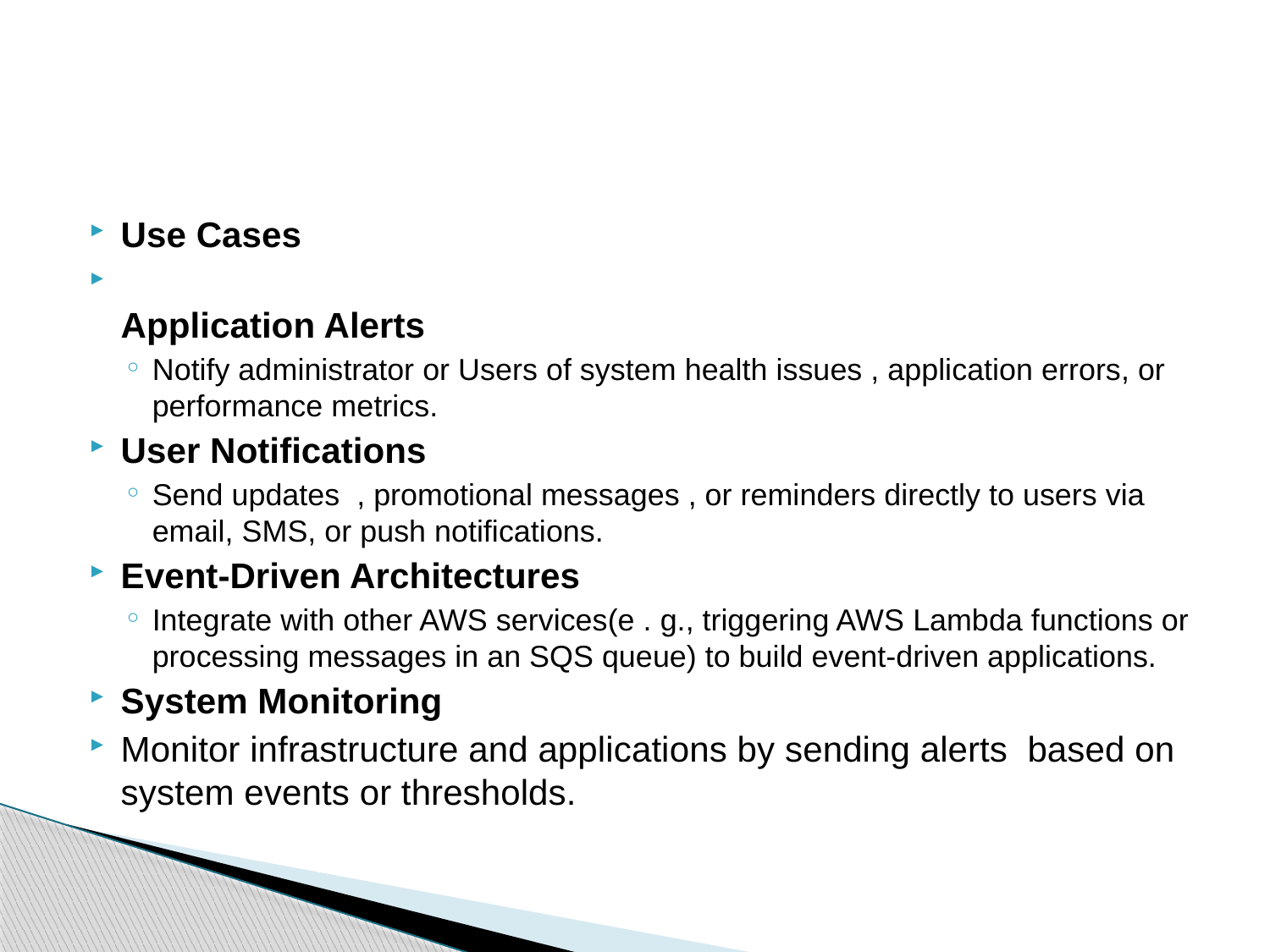

#
Use Cases
Application Alerts
Notify administrator or Users of system health issues , application errors, or performance metrics.
User Notifications
Send updates  , promotional messages , or reminders directly to users via email, SMS, or push notifications.
Event-Driven Architectures
Integrate with other AWS services(e . g., triggering AWS Lambda functions or processing messages in an SQS queue) to build event-driven applications.
System Monitoring
Monitor infrastructure and applications by sending alerts  based on system events or thresholds.